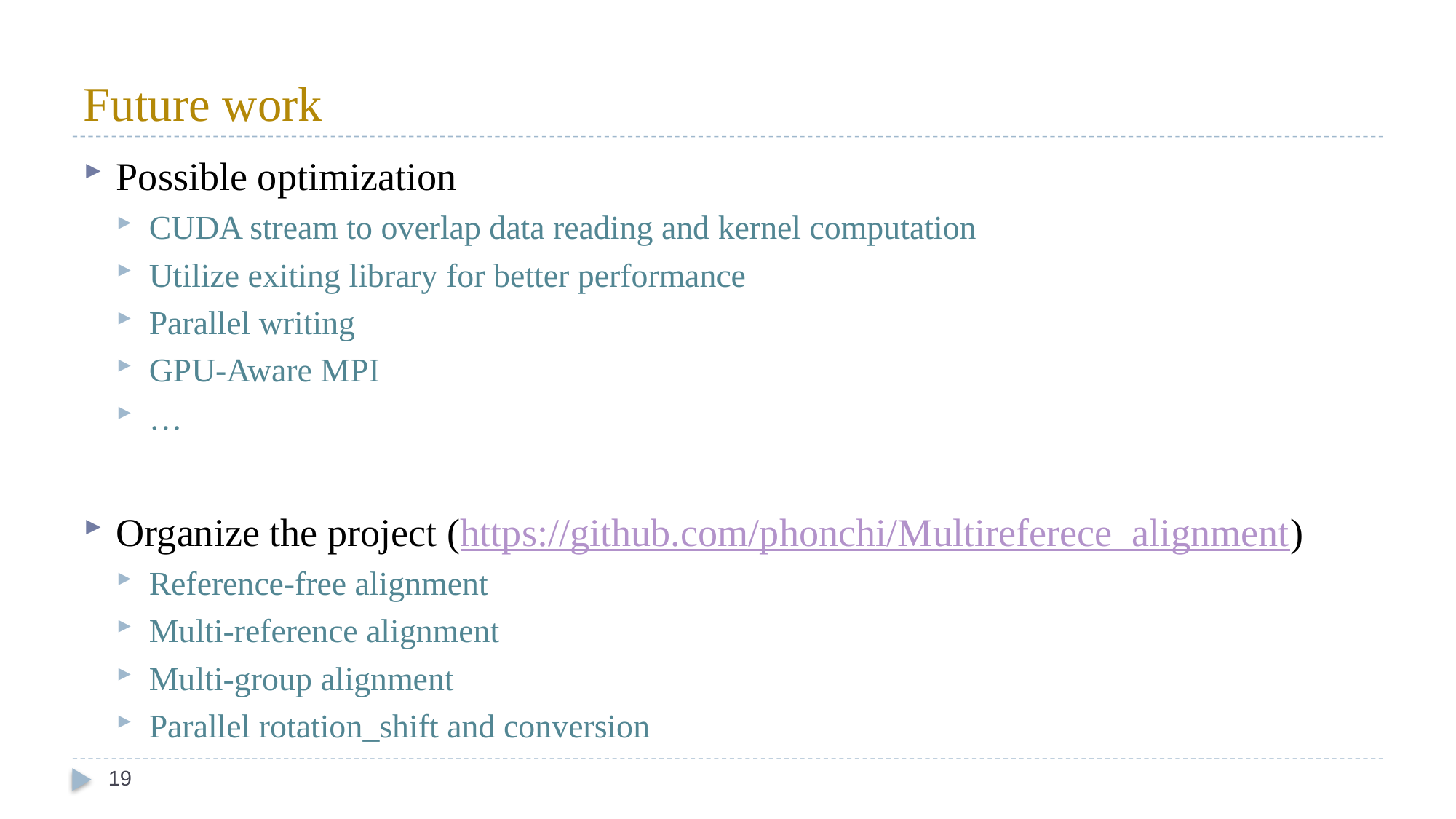

# Future work
Possible optimization
CUDA stream to overlap data reading and kernel computation
Utilize exiting library for better performance
Parallel writing
GPU-Aware MPI
…

Organize the project (https://github.com/phonchi/Multireferece_alignment)
Reference-free alignment
Multi-reference alignment
Multi-group alignment
Parallel rotation_shift and conversion
19